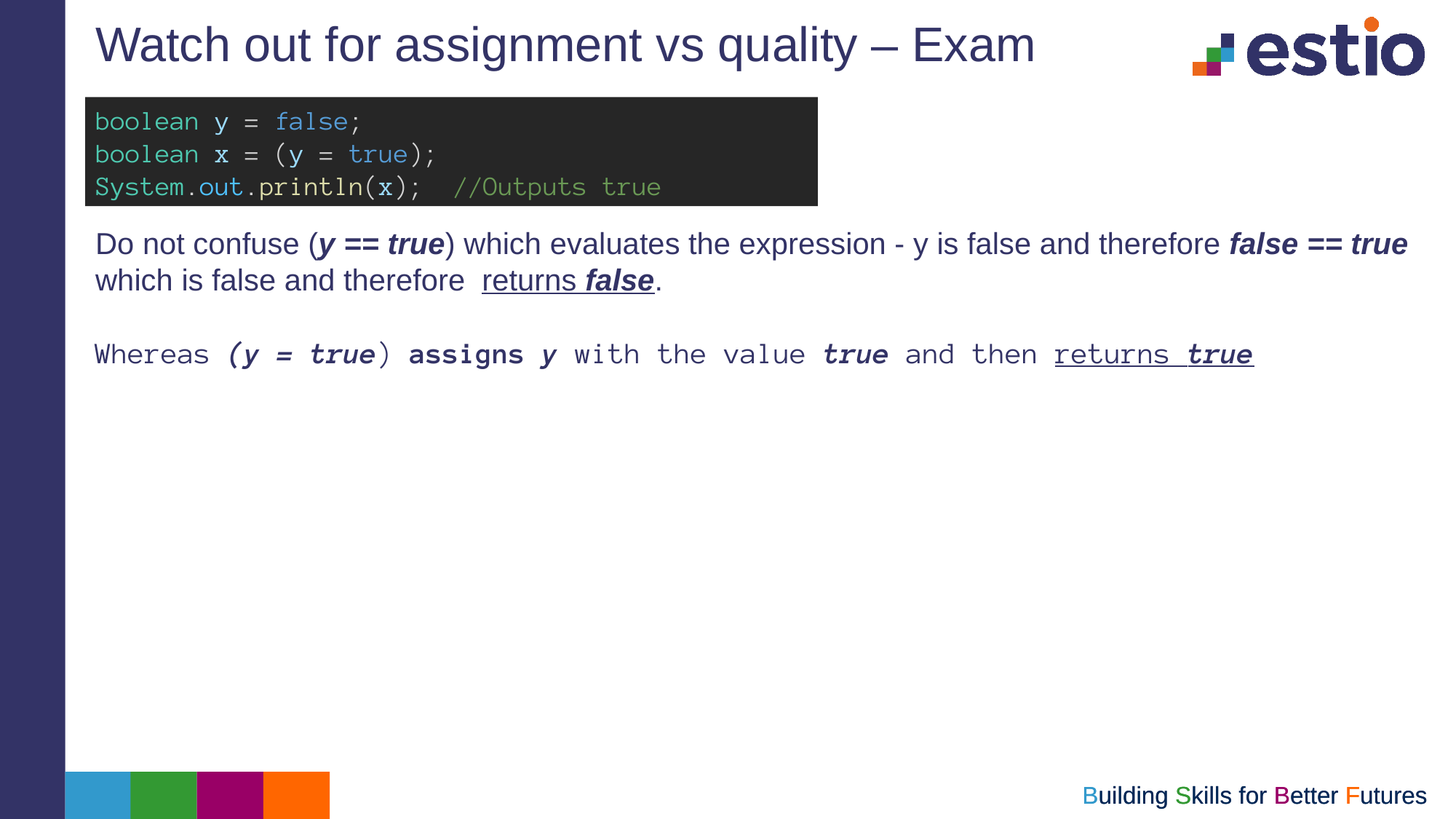

# Watch out for assignment vs quality – Exam
boolean y = false;
boolean x = (y = true);
System.out.println(x);  //Outputs true

Do not confuse (y == true) which evaluates the expression - y is false and therefore false == true which is false and therefore  returns false.

Whereas (y = true) assigns y with the value true and then returns true